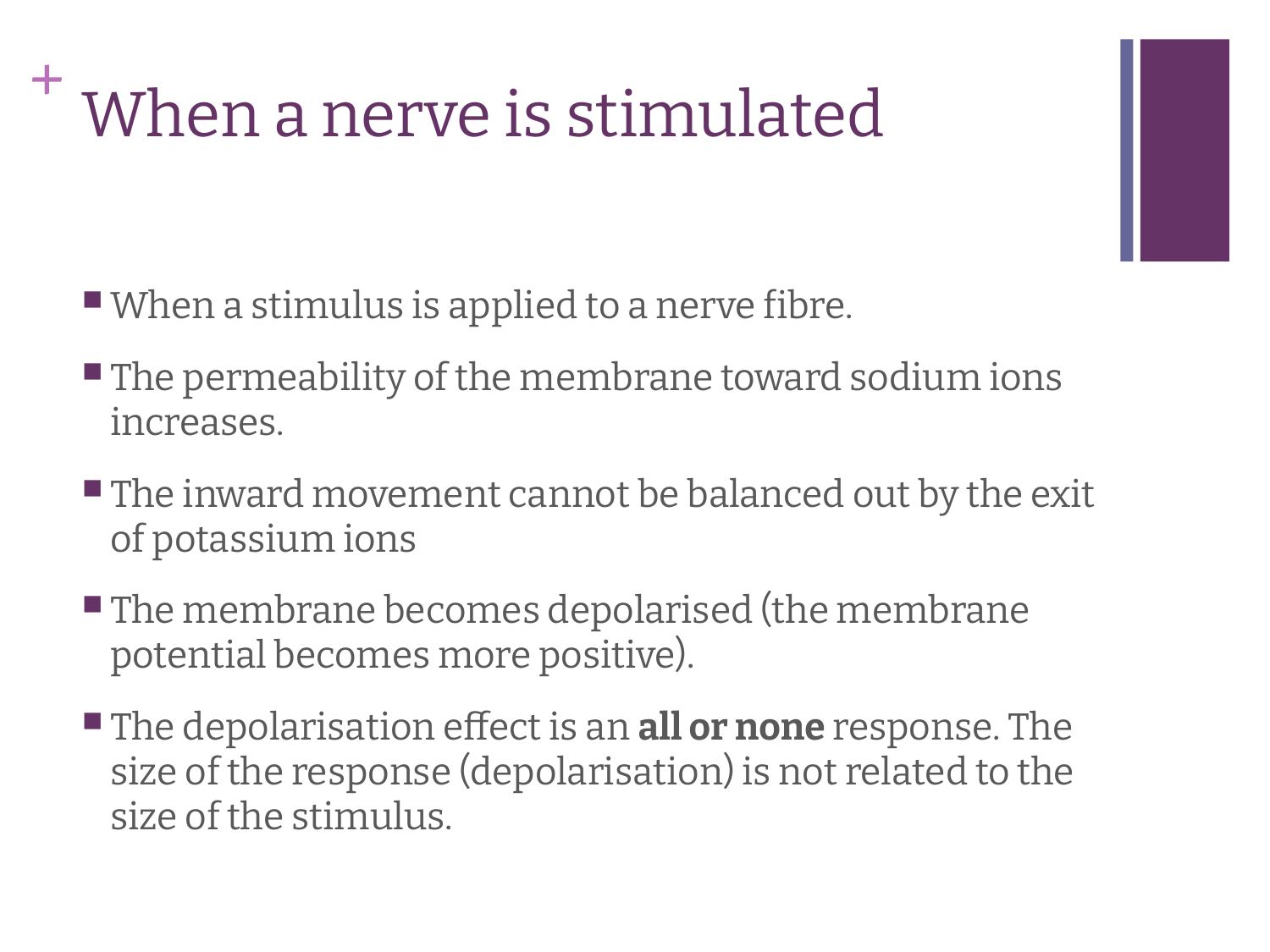

# When a nerve is stimulated
When a stimulus is applied to a nerve fibre.
The permeability of the membrane toward sodium ions increases.
The inward movement cannot be balanced out by the exit of potassium ions
The membrane becomes depolarised (the membrane potential becomes more positive).
The depolarisation effect is an all or none response. The size of the response (depolarisation) is not related to the size of the stimulus.